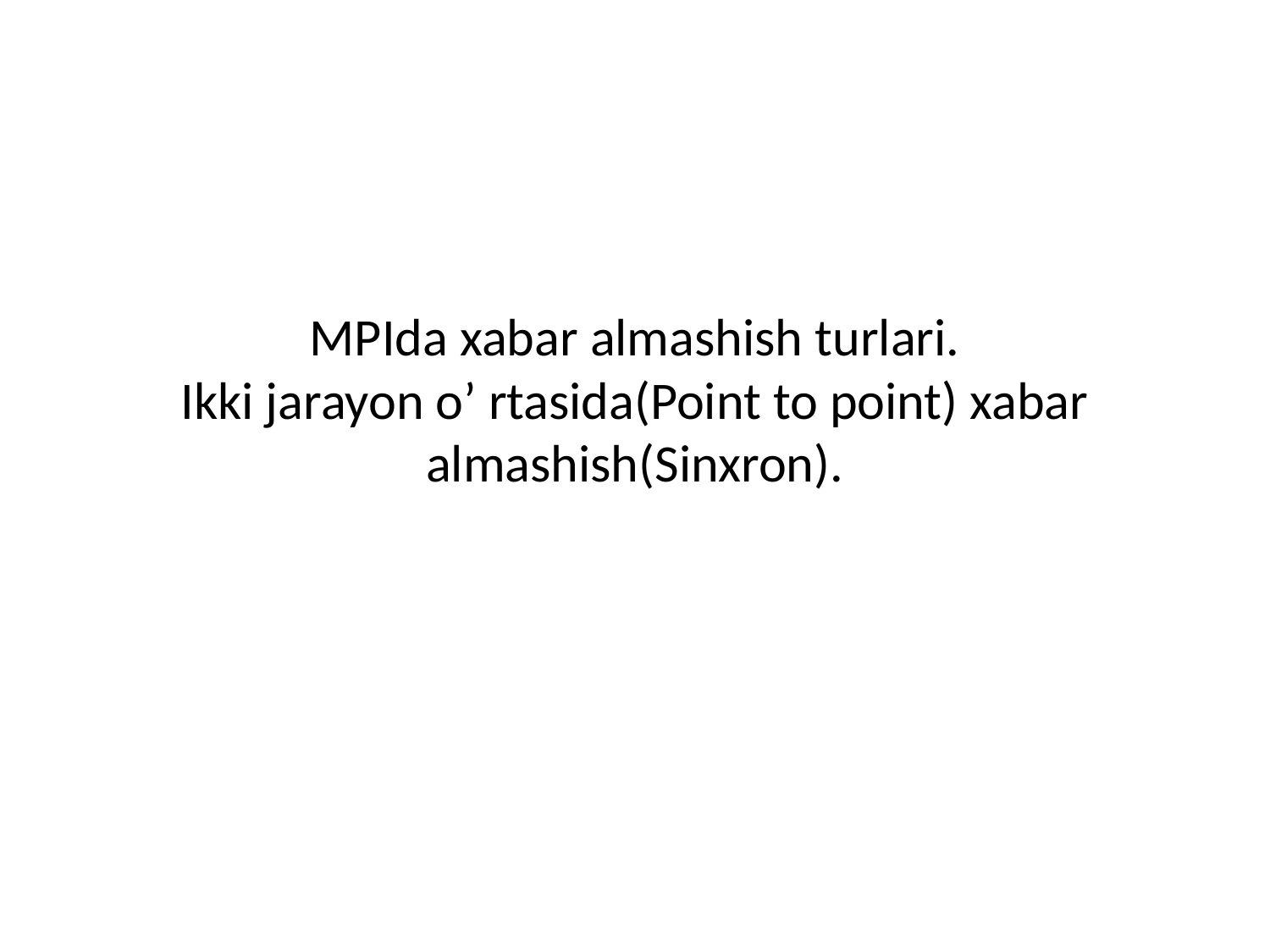

# MPIda xabar almashish turlari. Ikki jarayon o’ rtasida(Point to point) xabar almashish(Sinxron).